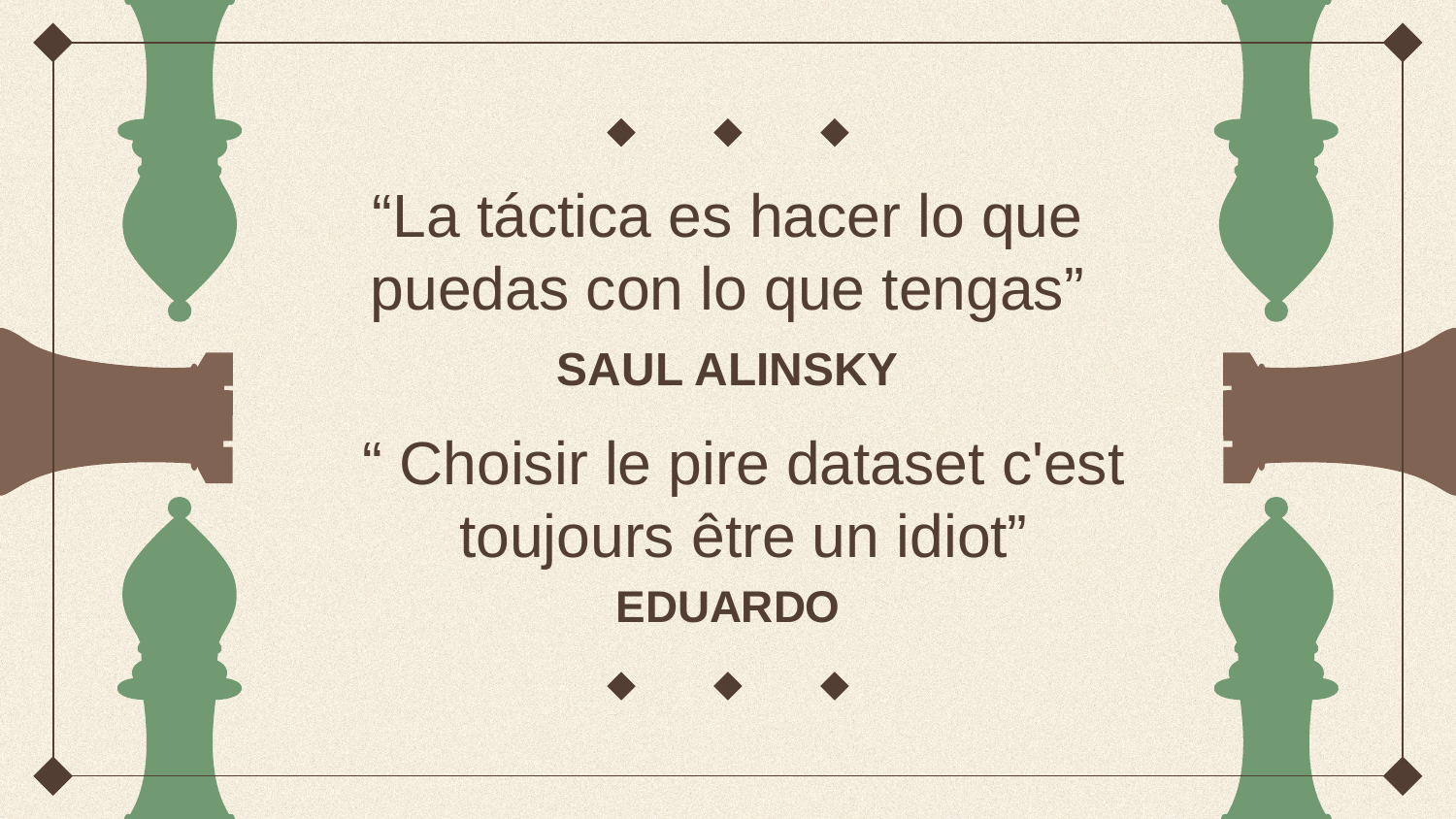

“La táctica es hacer lo que puedas con lo que tengas”
# SAUL ALINSKY
“ Choisir le pire dataset c'est toujours être un idiot”
EDUARDO